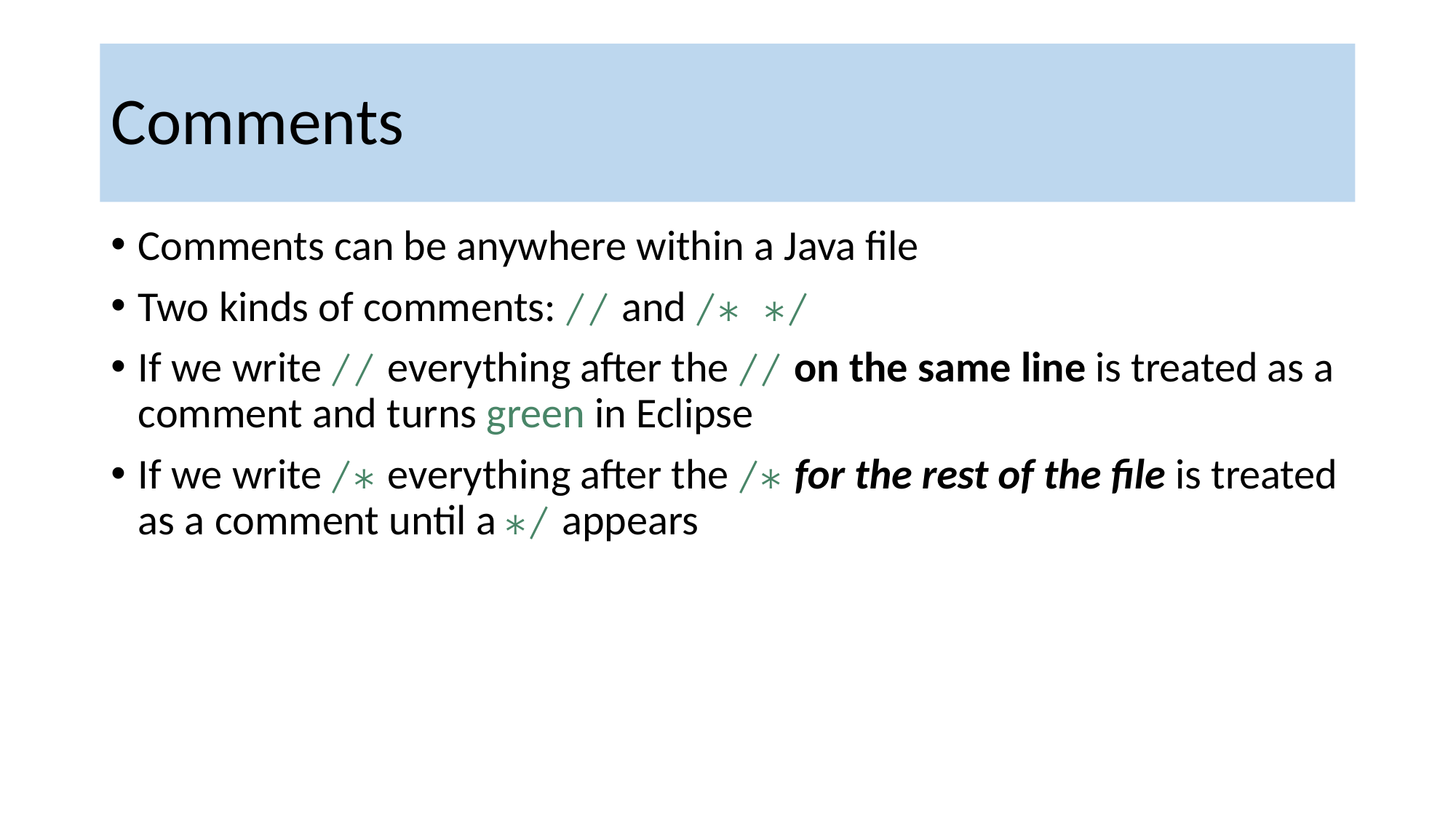

# Comments
Comments can be anywhere within a Java file
Two kinds of comments: // and /* */
If we write // everything after the // on the same line is treated as a comment and turns green in Eclipse
If we write /* everything after the /* for the rest of the file is treated as a comment until a */ appears